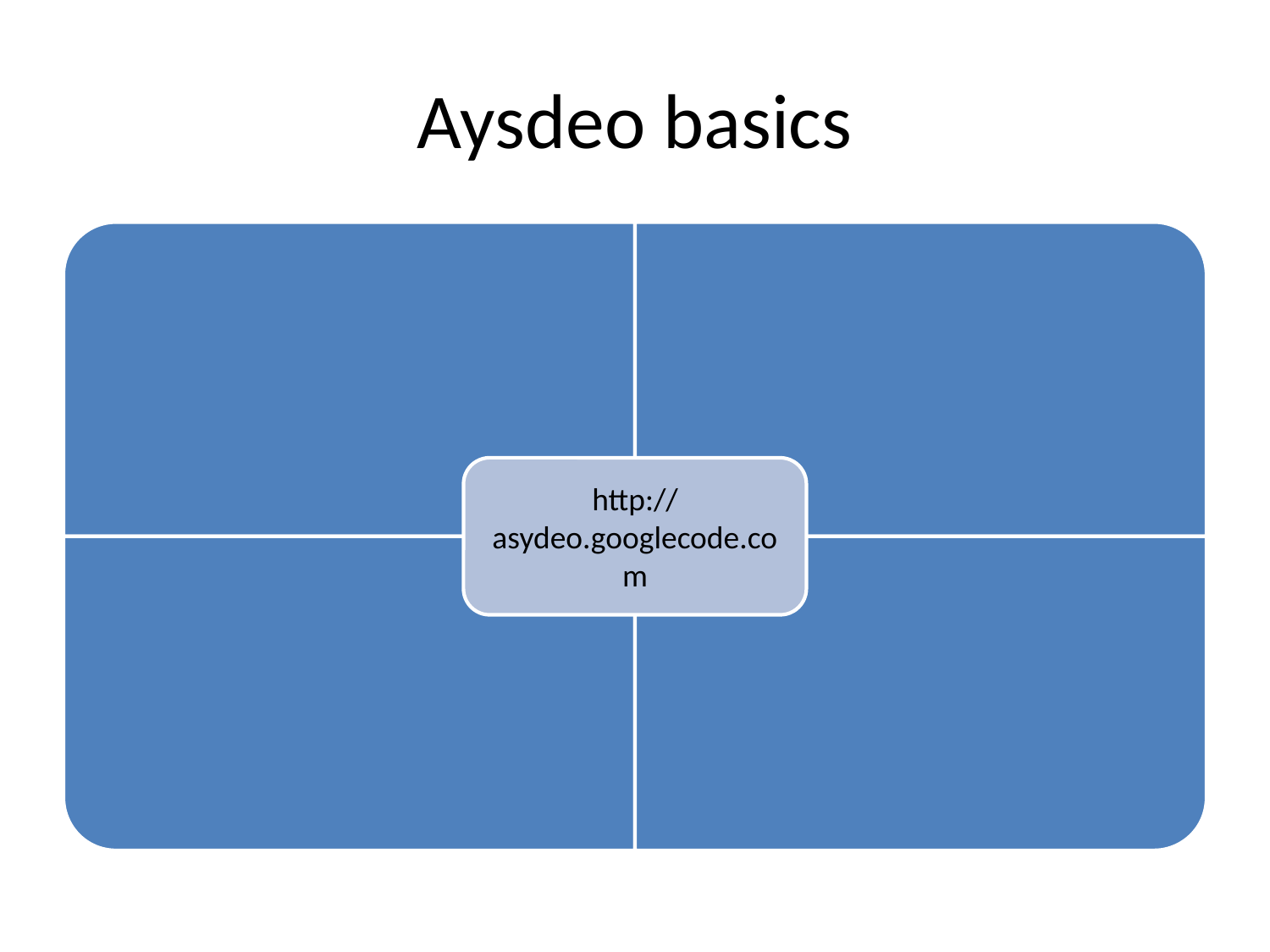

# Aysdeo basics
http://asydeo.googlecode.com
Open to contribution
Java/Jena based